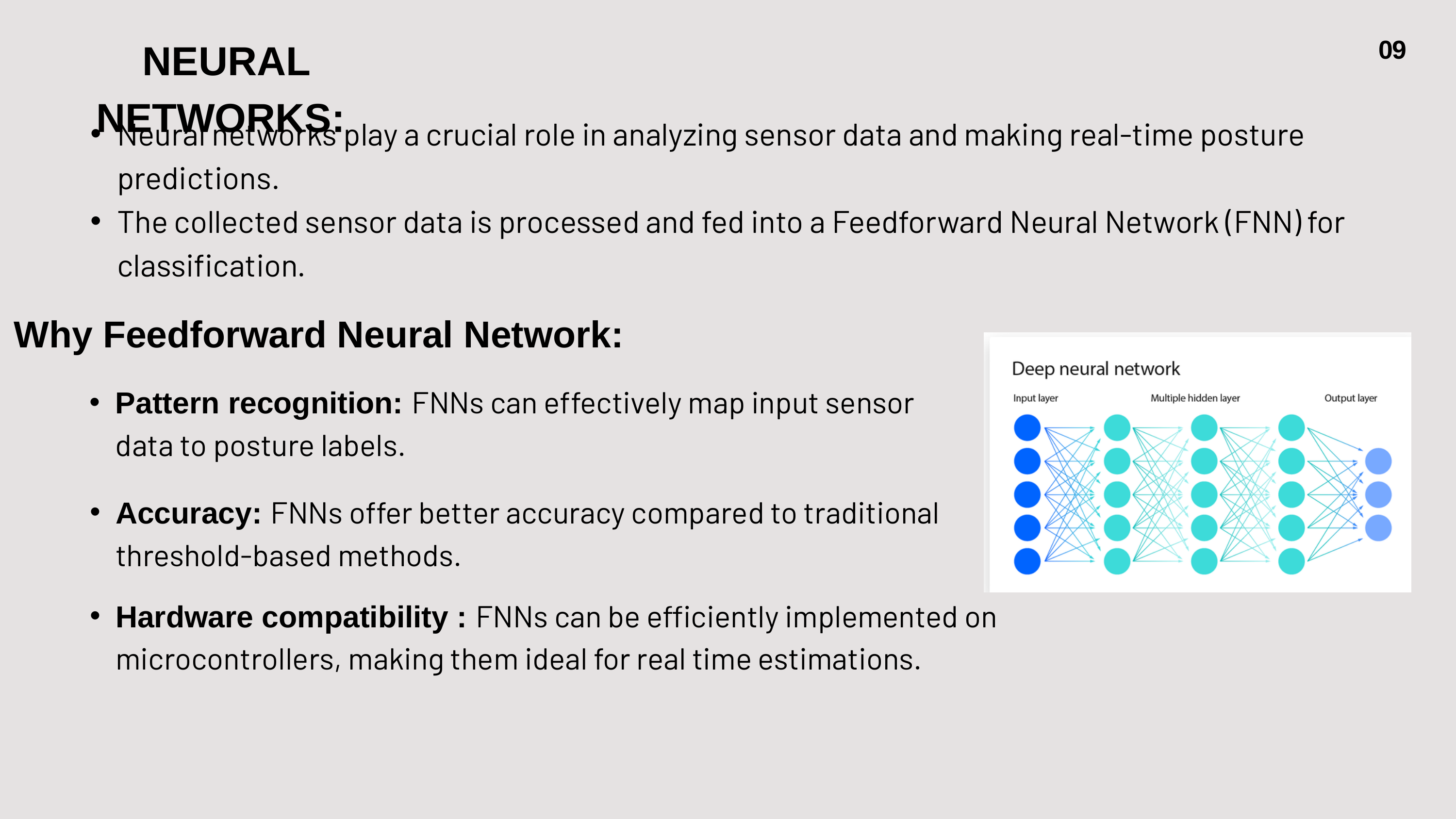

NEURAL NETWORKS:
09
Neural networks play a crucial role in analyzing sensor data and making real-time posture predictions.
The collected sensor data is processed and fed into a Feedforward Neural Network (FNN) for classification.

Why Feedforward Neural Network:

Pattern recognition: FNNs can effectively map input sensor data to posture labels.
Accuracy: FNNs offer better accuracy compared to traditional threshold-based methods.
Hardware compatibility : FNNs can be efficiently implemented on microcontrollers, making them ideal for real time estimations.